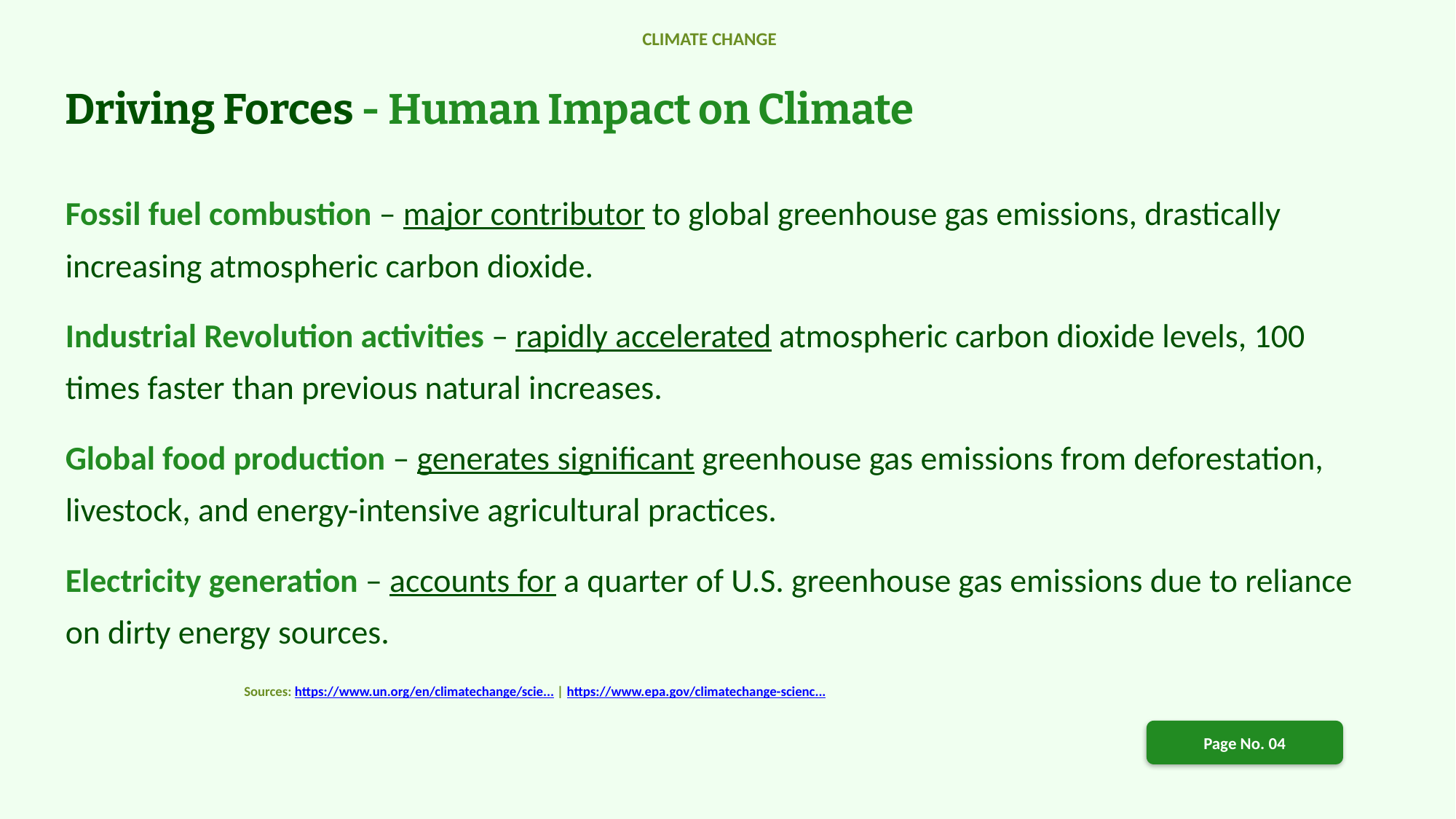

CLIMATE CHANGE
Driving Forces - Human Impact on Climate
Fossil fuel combustion – major contributor to global greenhouse gas emissions, drastically increasing atmospheric carbon dioxide.
Industrial Revolution activities – rapidly accelerated atmospheric carbon dioxide levels, 100 times faster than previous natural increases.
Global food production – generates significant greenhouse gas emissions from deforestation, livestock, and energy-intensive agricultural practices.
Electricity generation – accounts for a quarter of U.S. greenhouse gas emissions due to reliance on dirty energy sources.
Sources: https://www.un.org/en/climatechange/scie... | https://www.epa.gov/climatechange-scienc...
Page No. 04